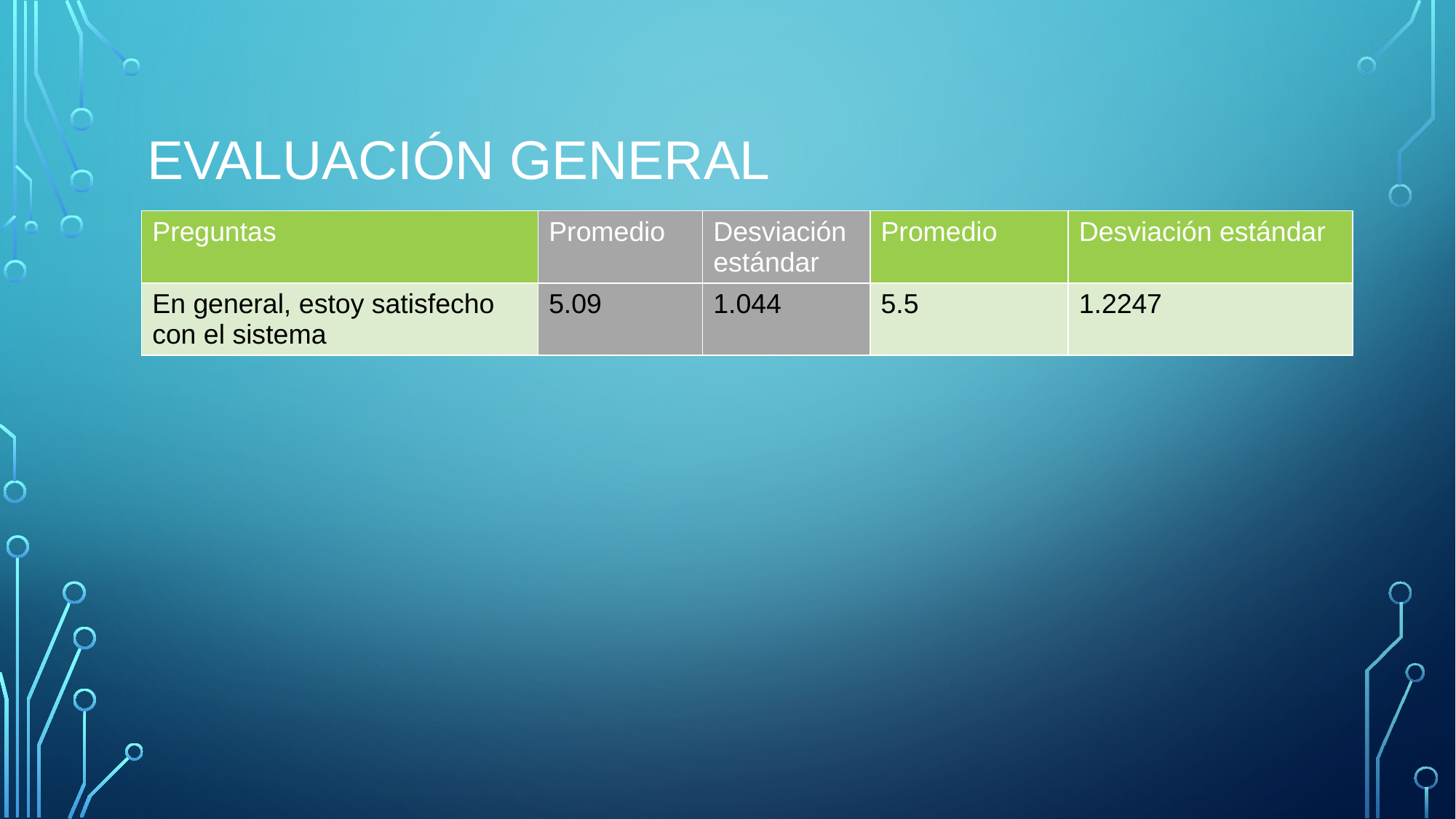

# Evaluación general
| Preguntas | Promedio | Desviación estándar | Promedio | Desviación estándar |
| --- | --- | --- | --- | --- |
| En general, estoy satisfecho con el sistema | 5.09 | 1.044 | 5.5 | 1.2247 |